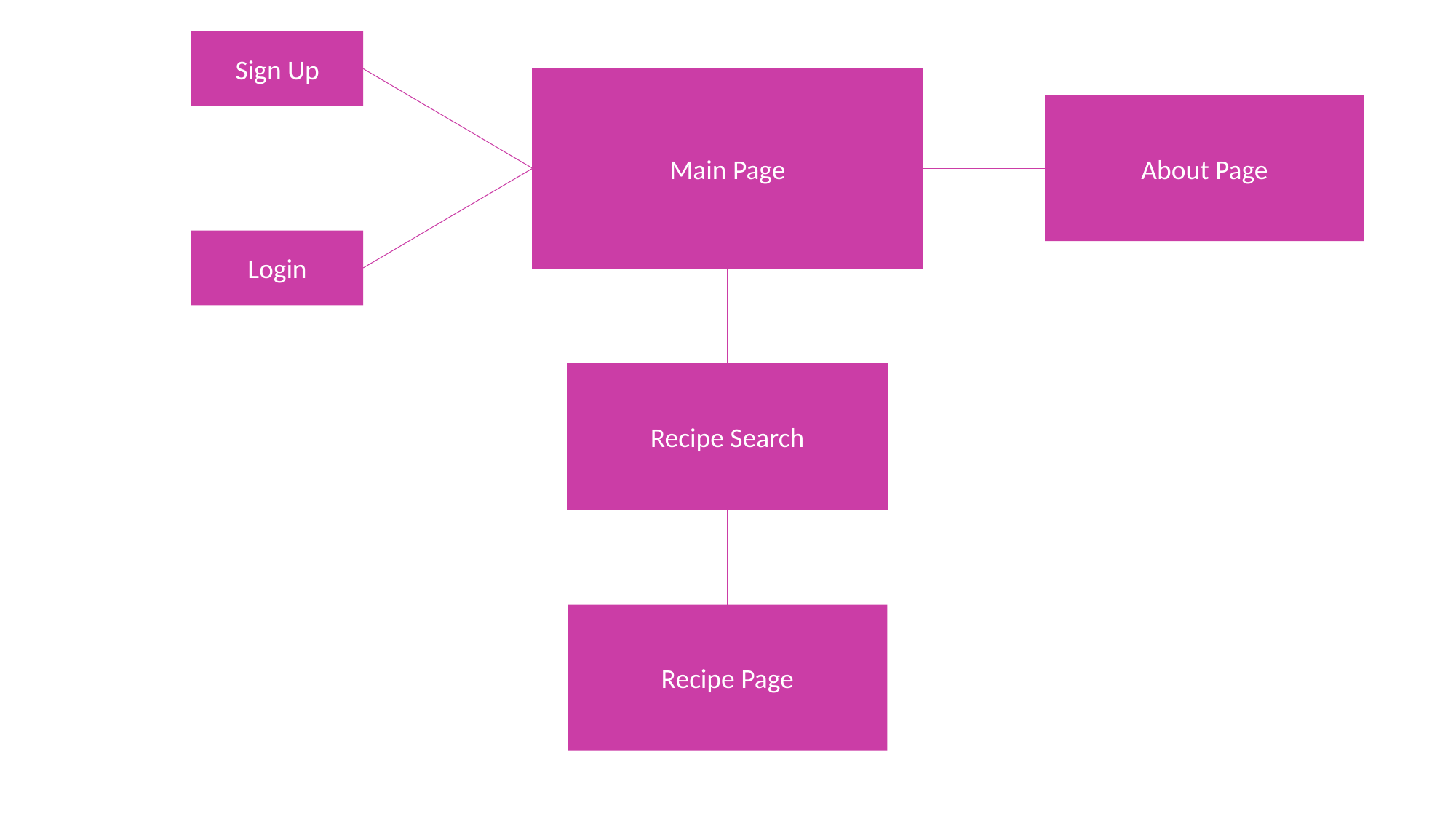

Sign Up
Main Page
About Page
Login
Recipe Search
Recipe Page